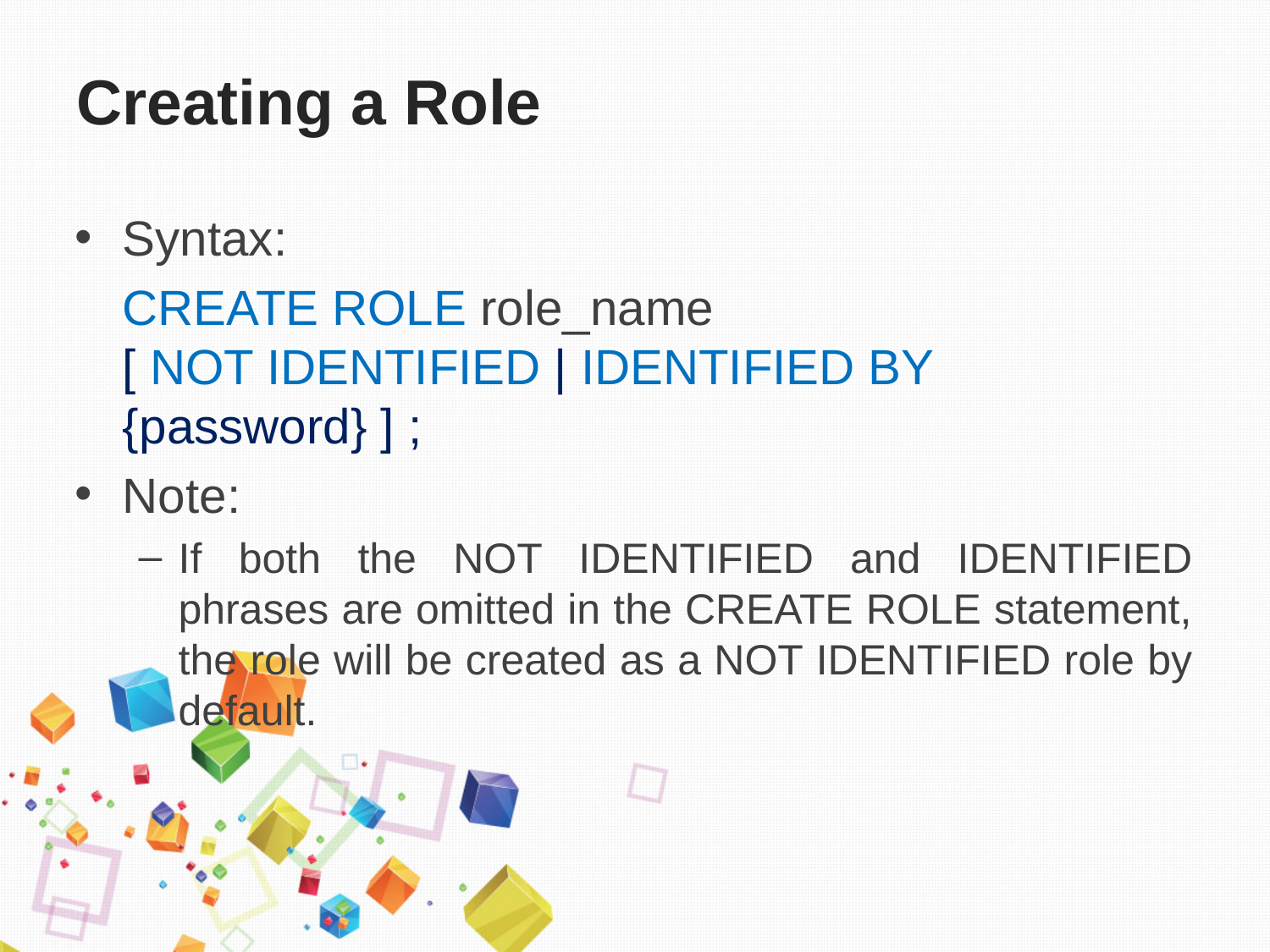

# Creating a Role
Syntax:
	CREATE ROLE role_name
[ NOT IDENTIFIED | IDENTIFIED BY {password} ] ;
Note:
If both the NOT IDENTIFIED and IDENTIFIED phrases are omitted in the CREATE ROLE statement, the role will be created as a NOT IDENTIFIED role by default.